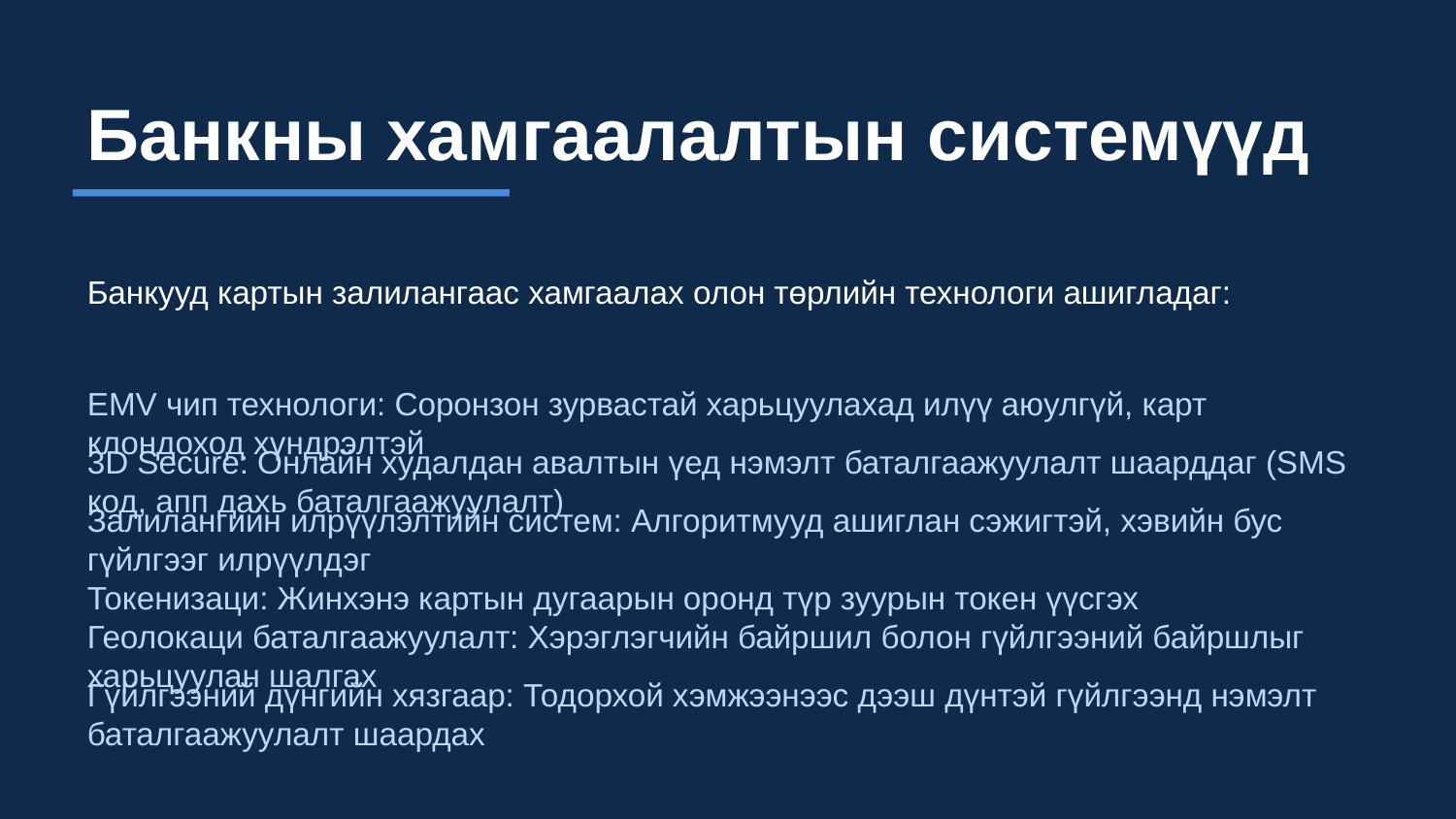

Банкны хамгаалалтын системүүд

Банкууд картын залилангаас хамгаалах олон төрлийн технологи ашигладаг:
EMV чип технологи: Соронзон зурвастай харьцуулахад илүү аюулгүй, карт клондоход хүндрэлтэй
3D Secure: Онлайн худалдан авалтын үед нэмэлт баталгаажуулалт шаарддаг (SMS код, апп дахь баталгаажуулалт)
Залилангийн илрүүлэлтийн систем: Алгоритмууд ашиглан сэжигтэй, хэвийн бус гүйлгээг илрүүлдэг
Токенизаци: Жинхэнэ картын дугаарын оронд түр зуурын токен үүсгэх
Геолокаци баталгаажуулалт: Хэрэглэгчийн байршил болон гүйлгээний байршлыг харьцуулан шалгах
Гүйлгээний дүнгийн хязгаар: Тодорхой хэмжээнээс дээш дүнтэй гүйлгээнд нэмэлт баталгаажуулалт шаардах
17/21